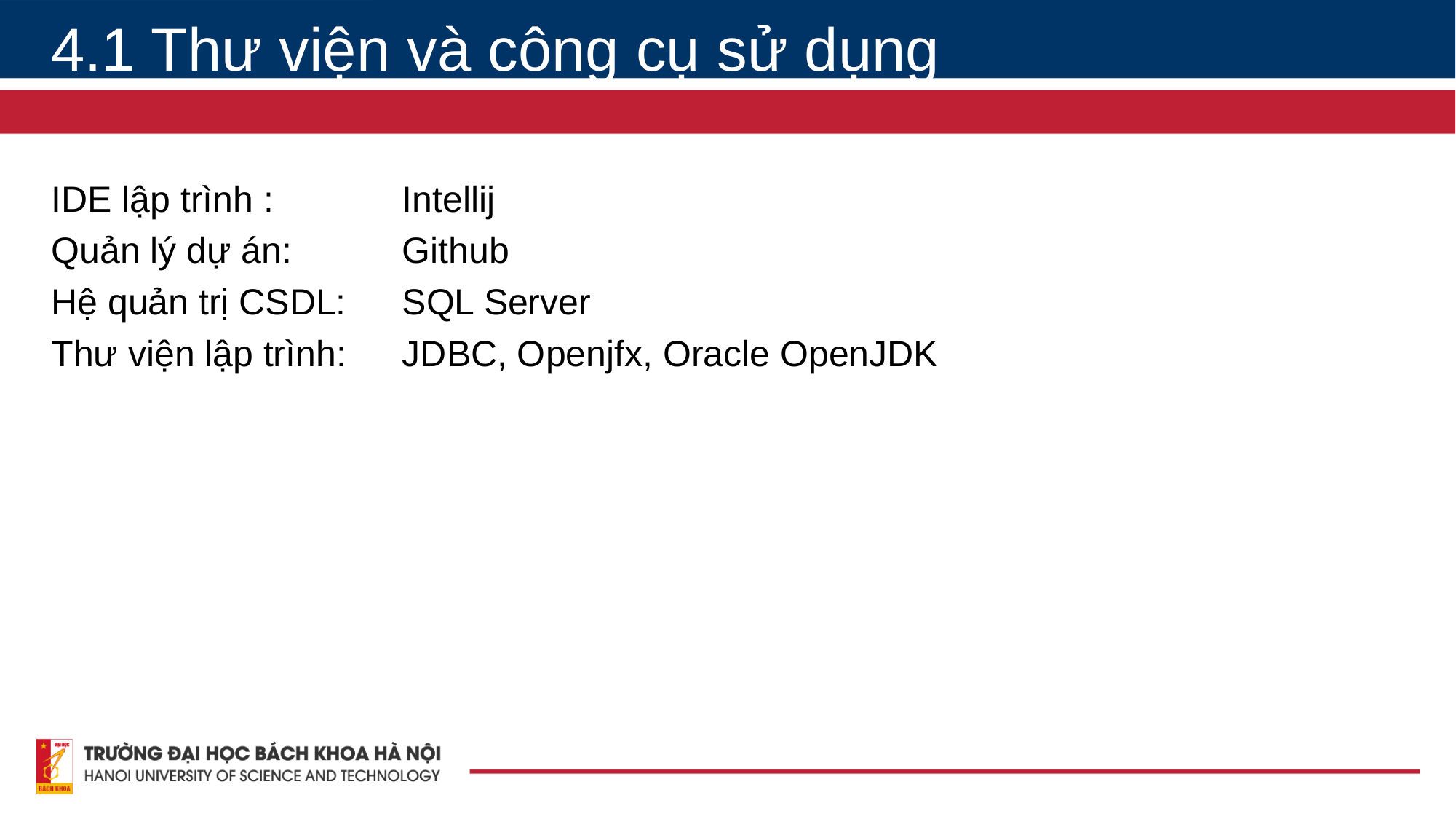

4.1 Thư viện và công cụ sử dụng
| IDE lập trình : | Intellij |
| --- | --- |
| Quản lý dự án: | Github |
| Hệ quản trị CSDL: | SQL Server |
| Thư viện lập trình: | JDBC, Openjfx, Oracle OpenJDK |